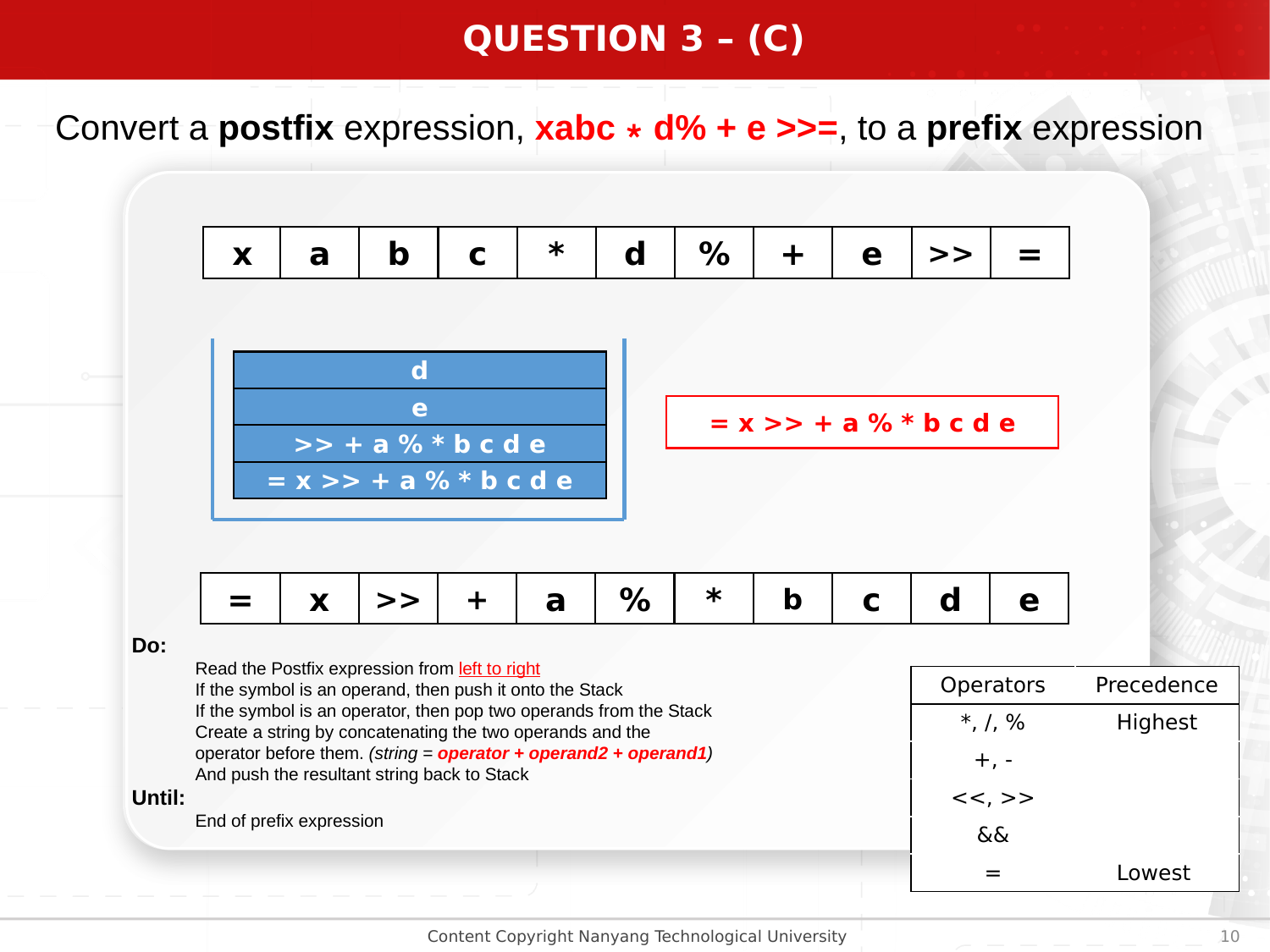

# Question 3 – (c)
Convert a postfix expression, xabc ∗ d% + e >>=, to a prefix expression
x
a
b
c
*
d
%
+
e
>>
=
c
d
b
e
* b c
% * b c d
* b c
% * b c d
+ a % * b c d
= x >> + a % * b c d e
>> + a % * b c d e
a
>> + a % * b c d e
+ a % * b c d
x
= x >> + a % * b c d e
=
x
>>
+
a
%
*
b
c
d
e
Do:
Read the Postfix expression from left to right
If the symbol is an operand, then push it onto the Stack
If the symbol is an operator, then pop two operands from the Stack
Create a string by concatenating the two operands and the operator before them. (string = operator + operand2 + operand1)
And push the resultant string back to Stack
Until:
End of prefix expression
| Operators | Precedence |
| --- | --- |
| \*, /, % | Highest |
| +, - |  |
| <<, >> |  |
| && |  |
| = | Lowest |